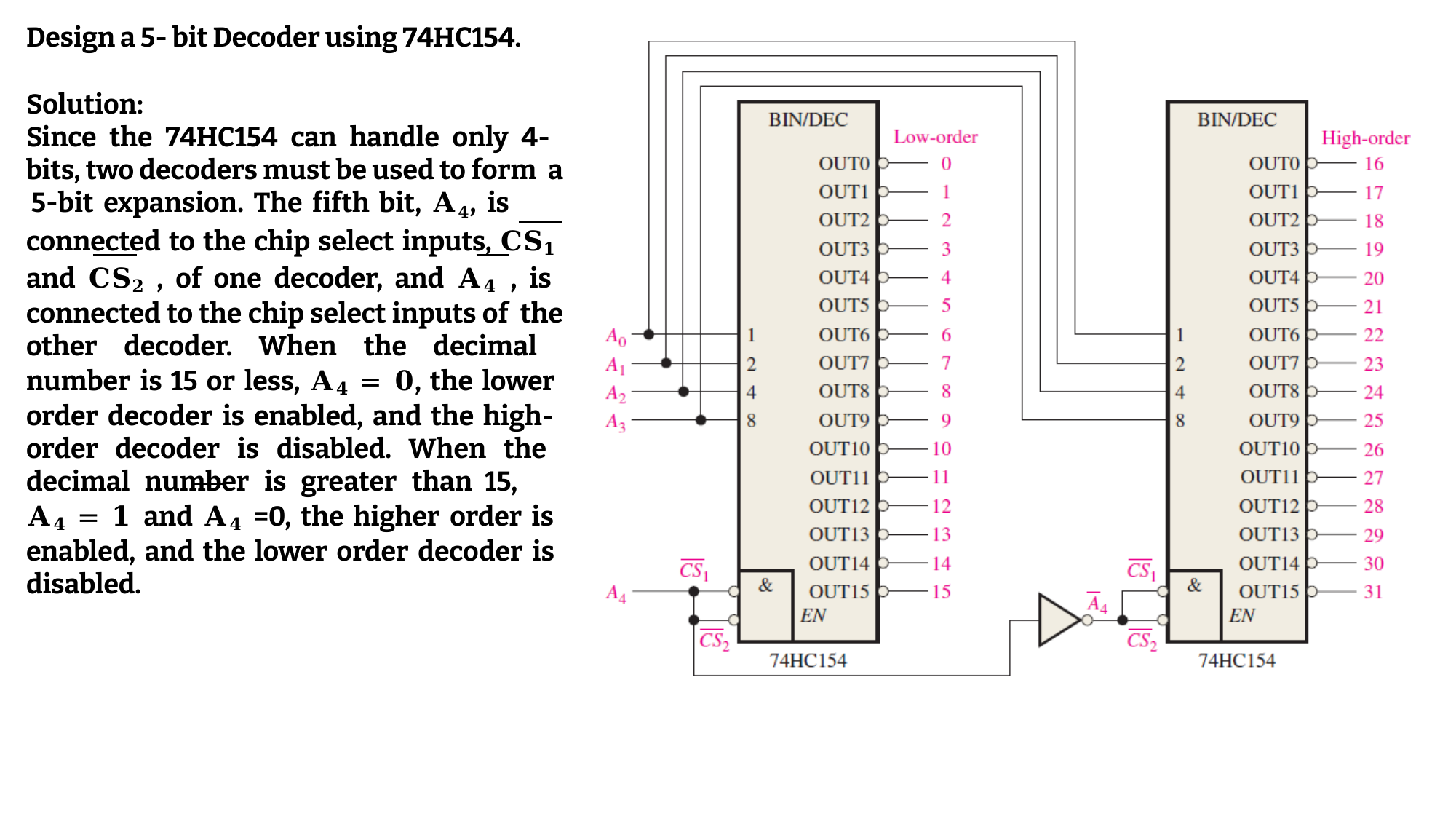

Design a 5- bit Decoder using 74HC154.

Solution:
Since the 74HC154 can handle only 4-  bits, two decoders must be used to form  a  5-bit  expansion.  The  fifth  bit,  𝐀𝟒,  is
connected to the chip select inputs, 𝐂𝐒𝟏  and 𝐂𝐒𝟐 , of one decoder, and 𝐀𝟒 , is  connected to the chip select inputs of  the other decoder. When the decimal  number is 15 or less, 𝐀𝟒 = 𝟎, the lower  order decoder is enabled, and the high-  order decoder is disabled. When the  decimal   number   is   greater   than  15,
𝐀𝟒 = 𝟏 and 𝐀𝟒 =0, the higher order is  enabled, and the lower order decoder is  disabled.